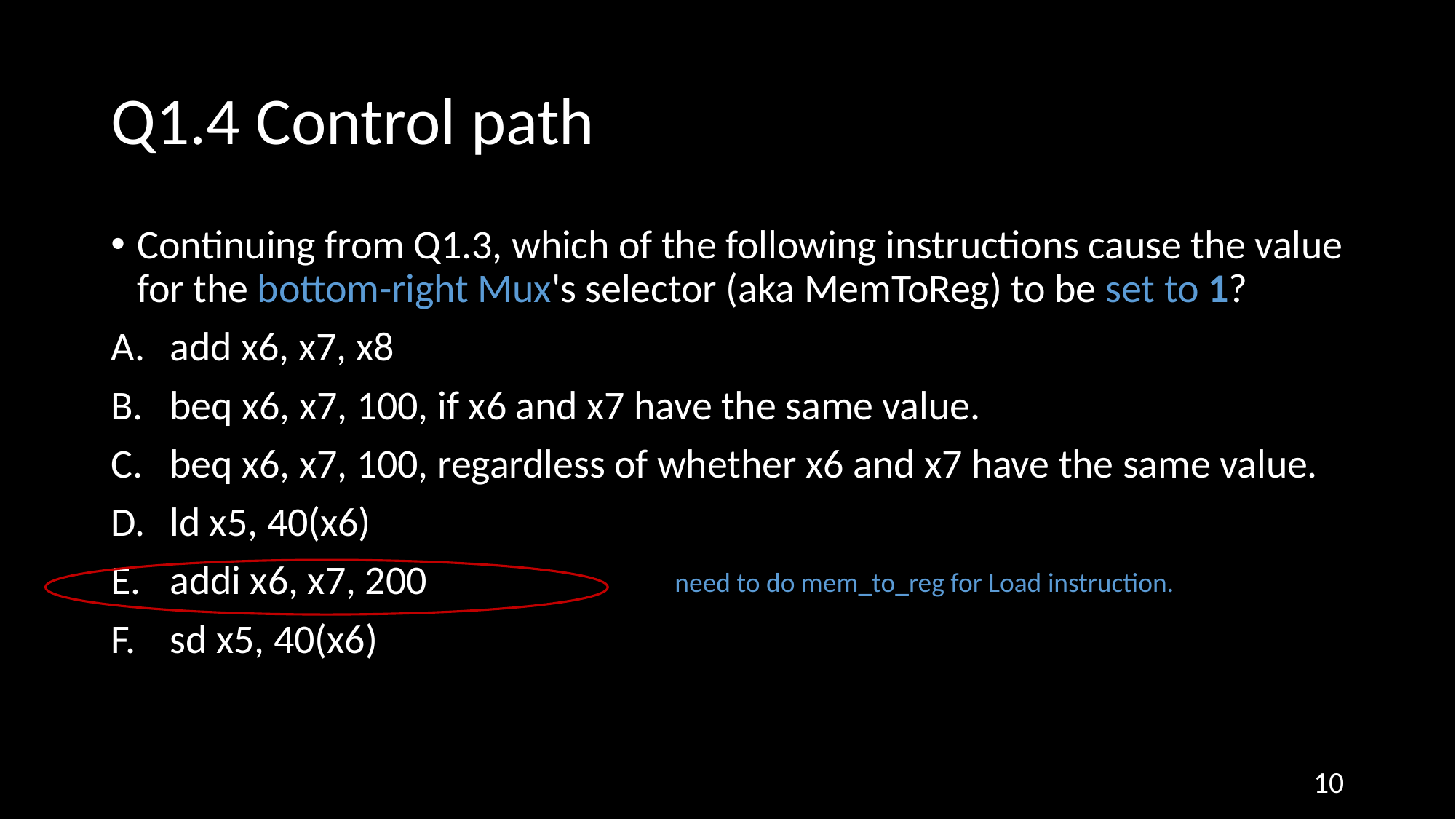

# Q1.4 Control path
Continuing from Q1.3, which of the following instructions cause the value for the bottom-right Mux's selector (aka MemToReg) to be set to 1?
add x6, x7, x8
beq x6, x7, 100, if x6 and x7 have the same value.
beq x6, x7, 100, regardless of whether x6 and x7 have the same value.
ld x5, 40(x6)
addi x6, x7, 200
sd x5, 40(x6)

need to do mem_to_reg for Load instruction.
10